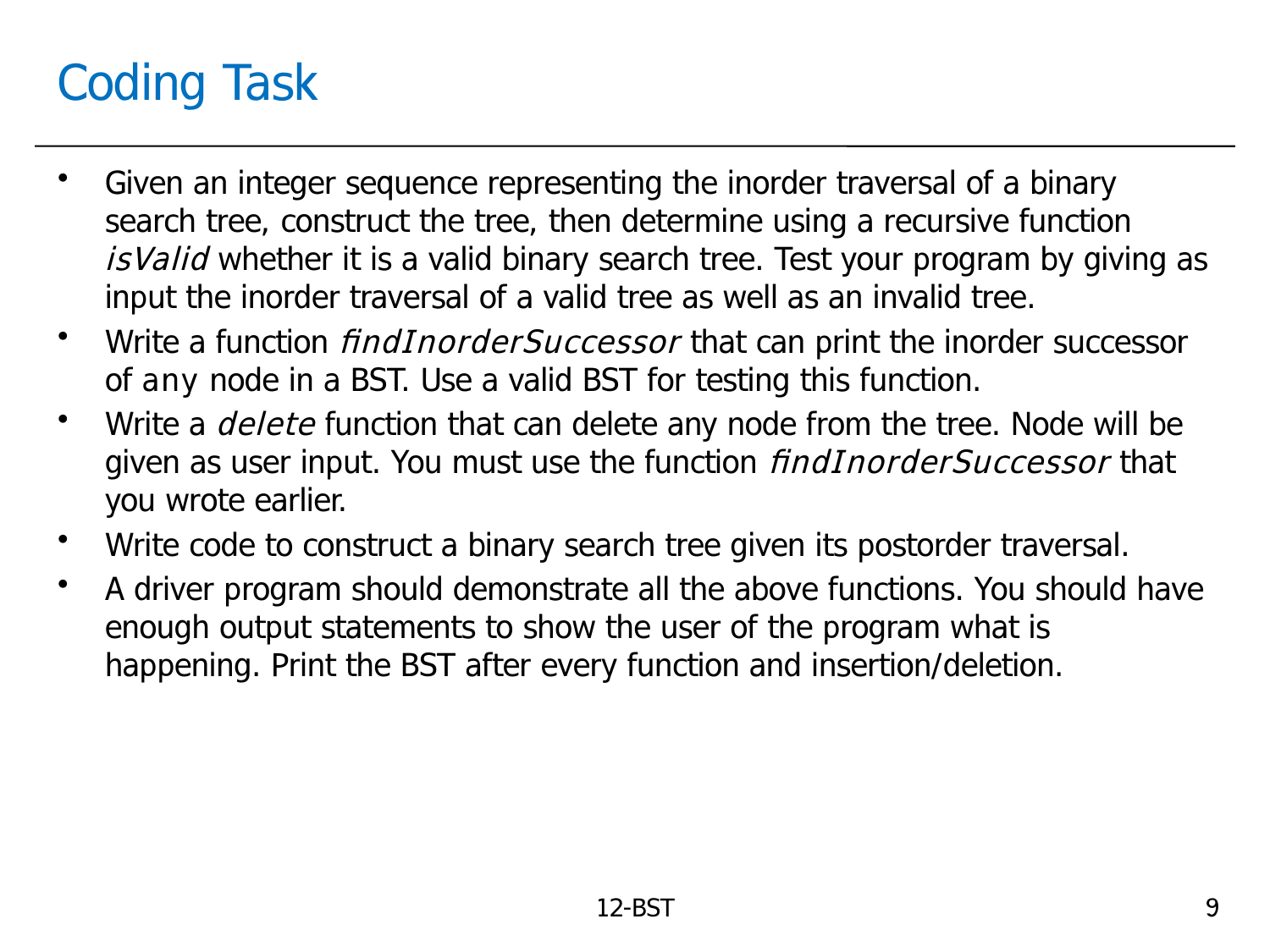

# Coding Task
Given an integer sequence representing the inorder traversal of a binary search tree, construct the tree, then determine using a recursive function isValid whether it is a valid binary search tree. Test your program by giving as input the inorder traversal of a valid tree as well as an invalid tree.
Write a function findInorderSuccessor that can print the inorder successor of any node in a BST. Use a valid BST for testing this function.
Write a delete function that can delete any node from the tree. Node will be given as user input. You must use the function findInorderSuccessor that you wrote earlier.
Write code to construct a binary search tree given its postorder traversal.
A driver program should demonstrate all the above functions. You should have enough output statements to show the user of the program what is happening. Print the BST after every function and insertion/deletion.

12-BST
9